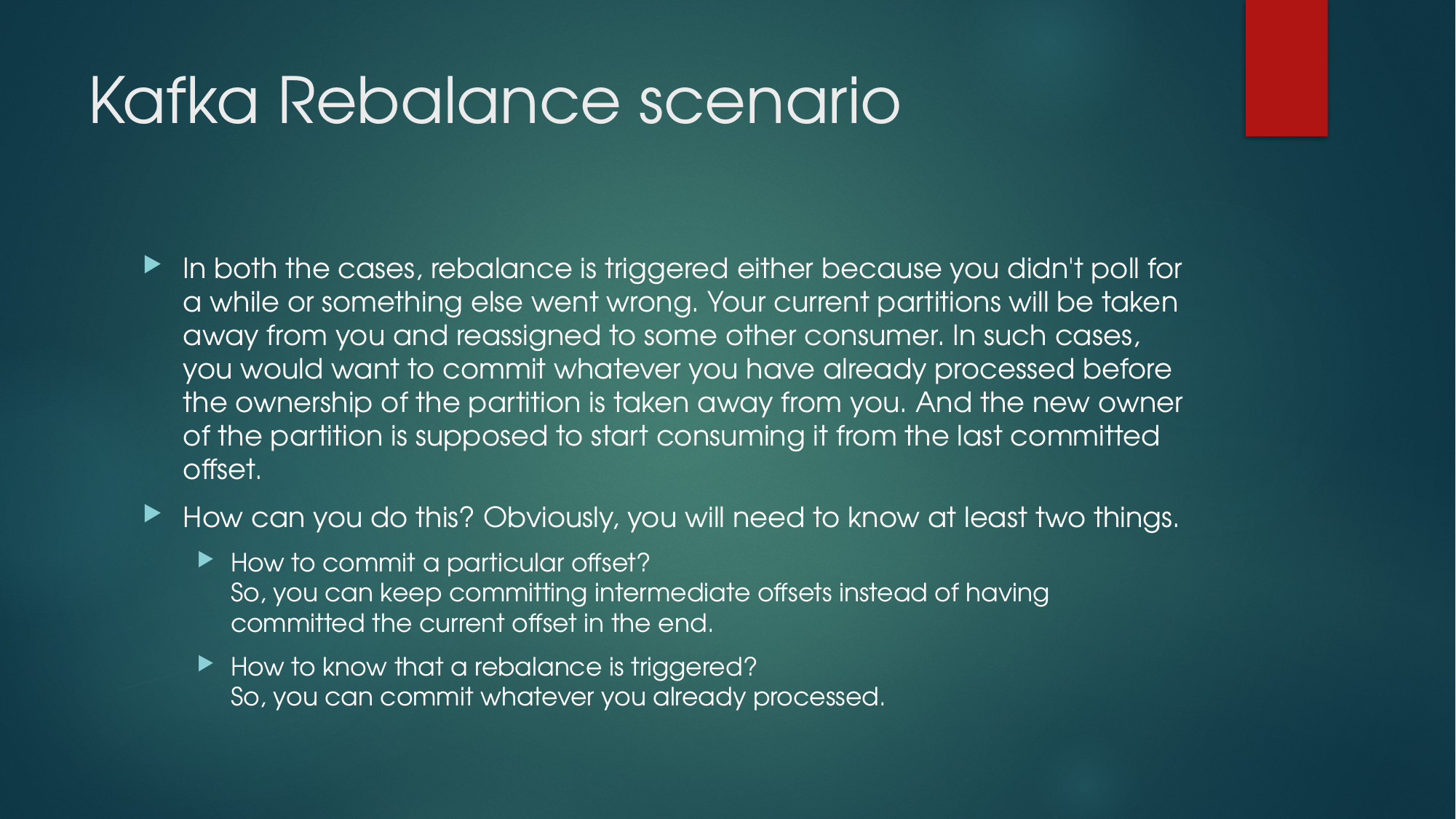

# Kafka Rebalance scenario
In both the cases, rebalance is triggered either because you didn't poll for a while or something else went wrong. Your current partitions will be taken away from you and reassigned to some other consumer. In such cases, you would want to commit whatever you have already processed before the ownership of the partition is taken away from you. And the new owner of the partition is supposed to start consuming it from the last committed offset.
How can you do this? Obviously, you will need to know at least two things.
How to commit a particular offset?
So, you can keep committing intermediate offsets instead of having committed the current offset in the end.
How to know that a rebalance is triggered?
So, you can commit whatever you already processed.